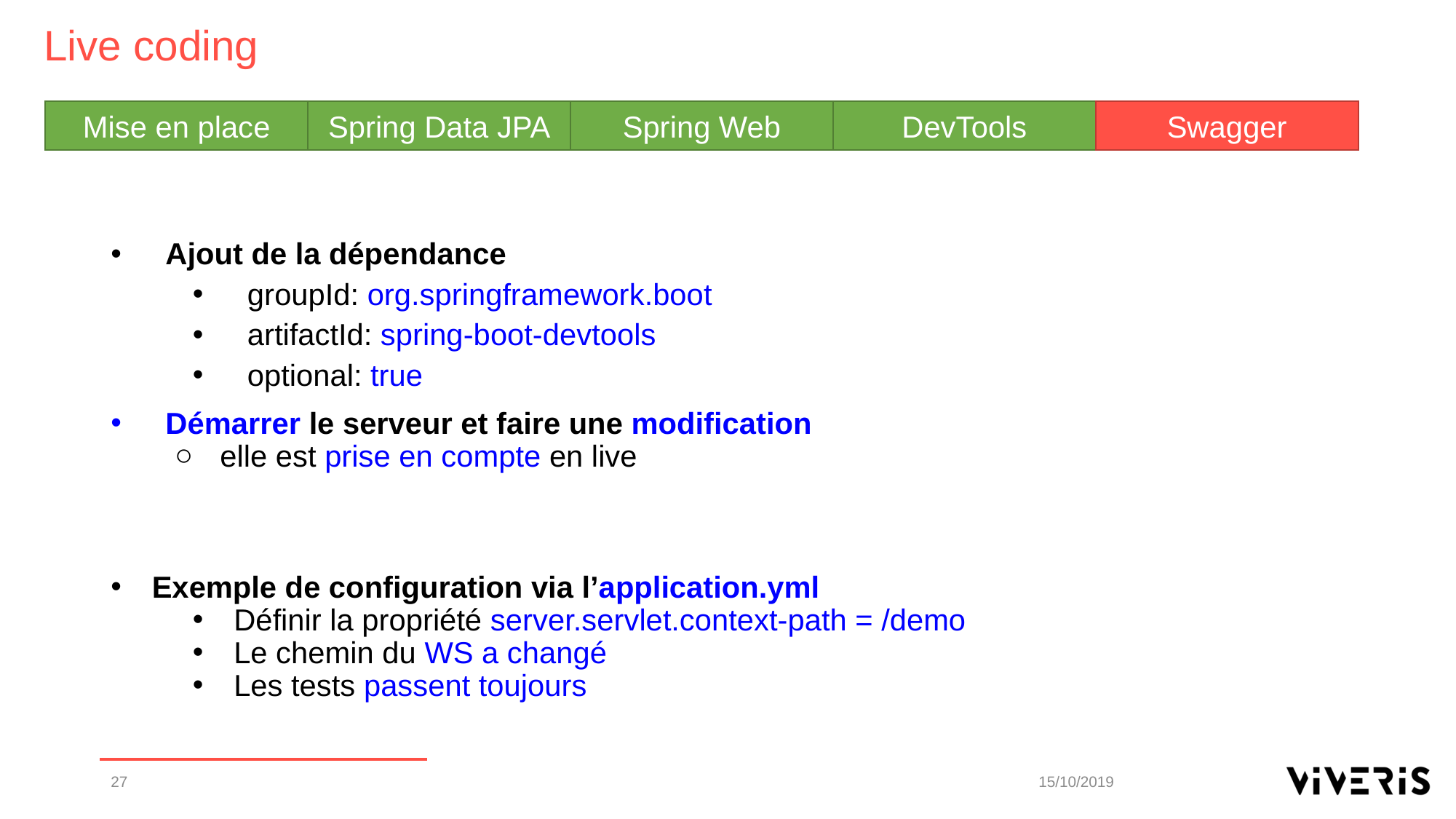

Live coding
Mise en place
Spring Data JPA
Spring Web
DevTools
Swagger
Ajout de la dépendance
groupId: org.springframework.boot
artifactId: spring-boot-devtools
optional: true
Démarrer le serveur et faire une modification
elle est prise en compte en live

Exemple de configuration via l’application.yml
Définir la propriété server.servlet.context-path = /demo
Le chemin du WS a changé
Les tests passent toujours
27
15/10/2019